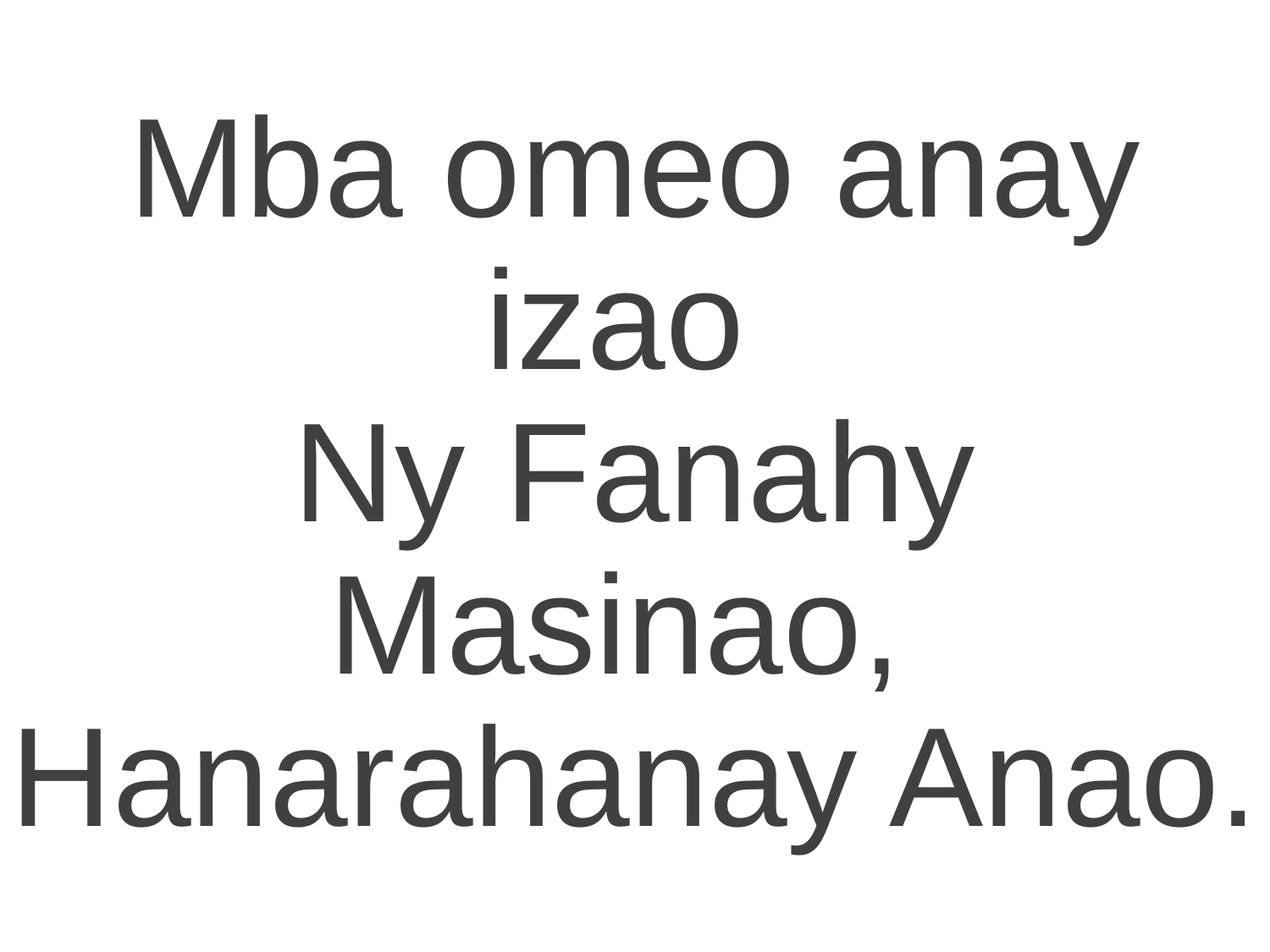

Mba omeo anay izao
Ny Fanahy Masinao,
Hanarahanay Anao.